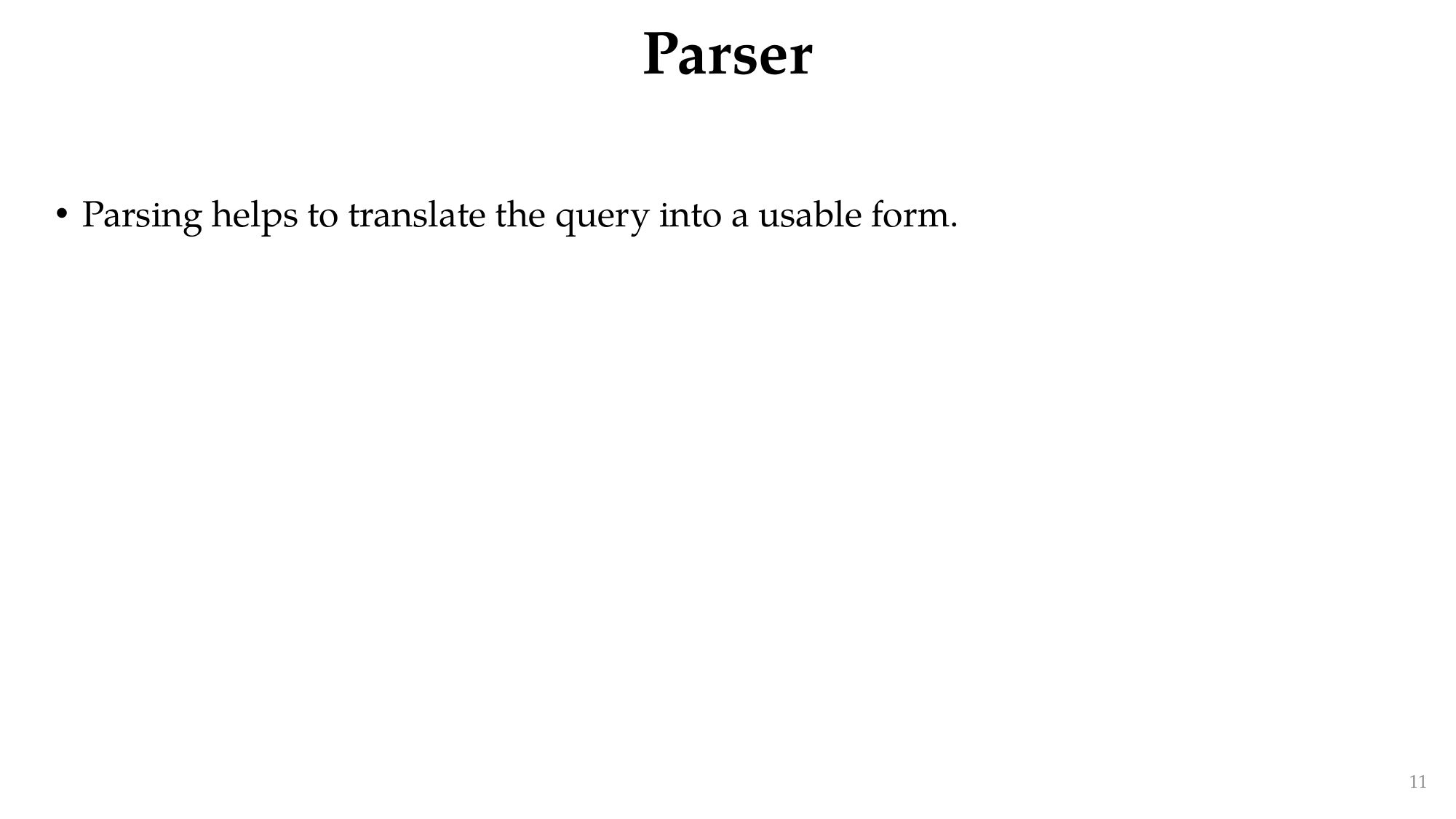

# Parser
Parsing helps to translate the query into a usable form.
11